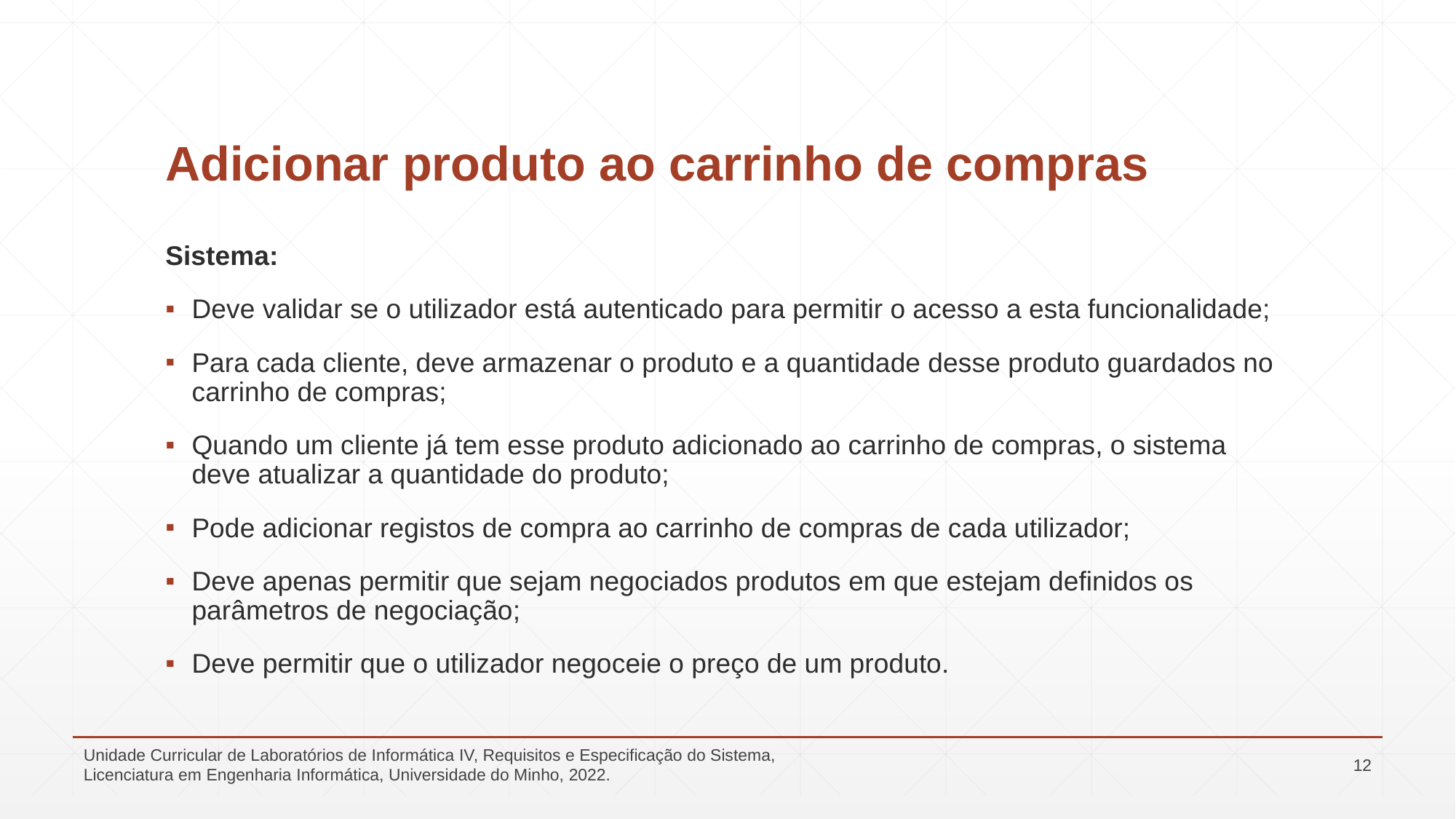

# Adicionar produto ao carrinho de compras
Sistema:
Deve validar se o utilizador está autenticado para permitir o acesso a esta funcionalidade;
Para cada cliente, deve armazenar o produto e a quantidade desse produto guardados no carrinho de compras;
Quando um cliente já tem esse produto adicionado ao carrinho de compras, o sistema deve atualizar a quantidade do produto;
Pode adicionar registos de compra ao carrinho de compras de cada utilizador;
Deve apenas permitir que sejam negociados produtos em que estejam definidos os parâmetros de negociação;
Deve permitir que o utilizador negoceie o preço de um produto.

Unidade Curricular de Laboratórios de Informática IV, Requisitos e Especificação do Sistema, Licenciatura em Engenharia Informática, Universidade do Minho, 2022.
12